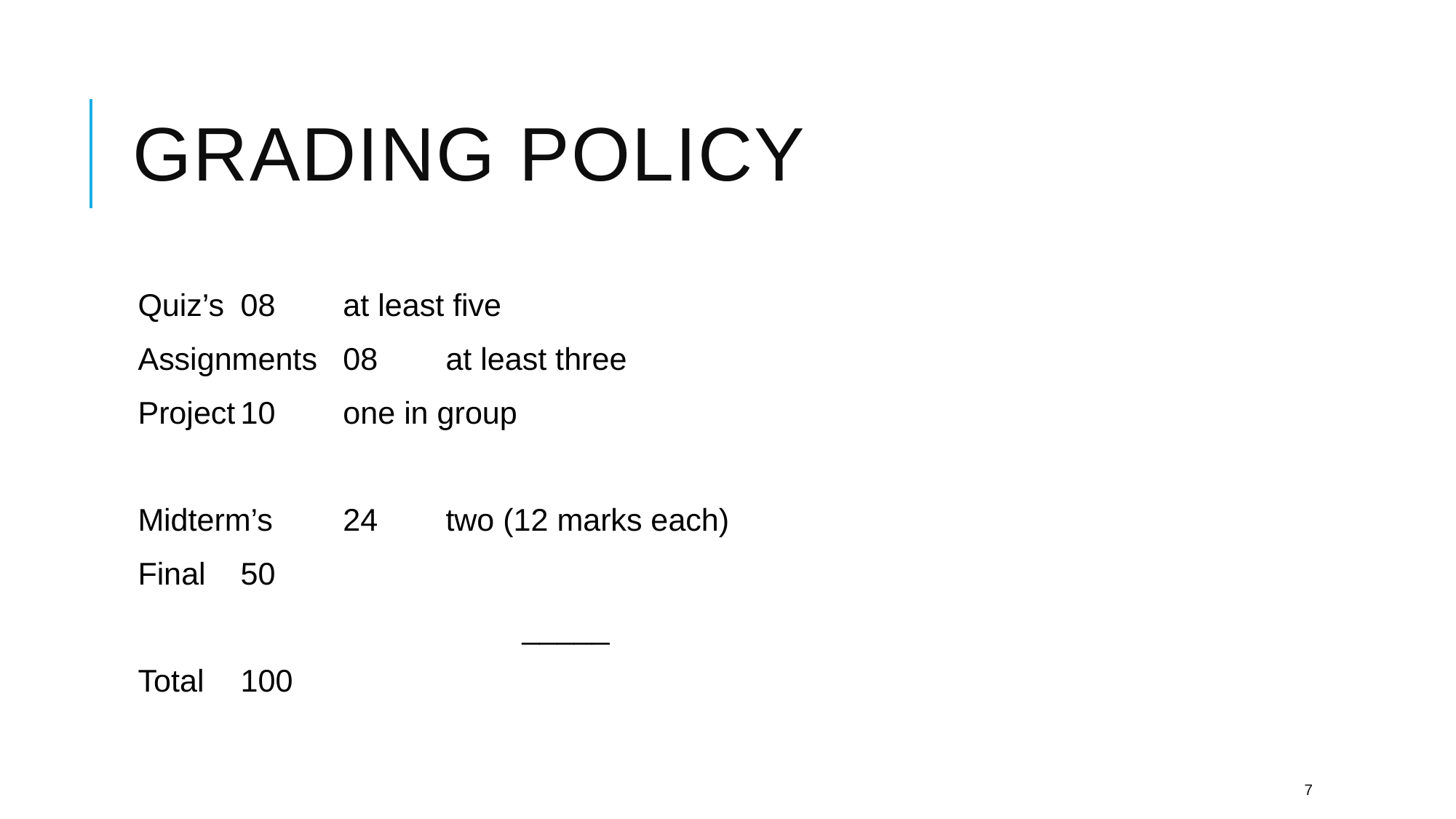

# Grading policy

Quiz’s				08		at least five
Assignments			08		at least three
Project				10		one in group

Midterm’s			24		two (12 marks each)
Final				50
                                            _____
Total				100
7